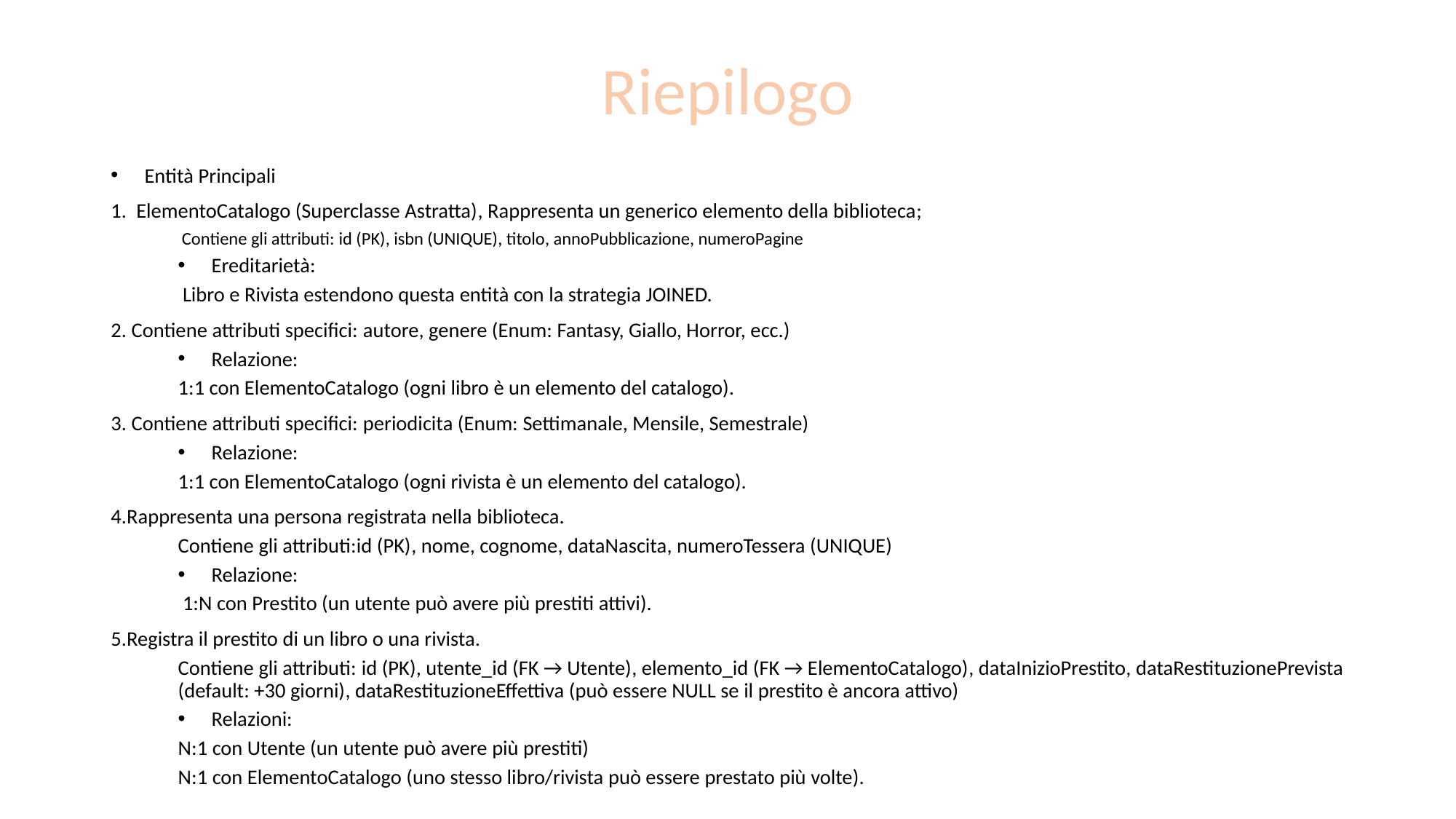

# Riepilogo
Entità Principali
1.  ElementoCatalogo (Superclasse Astratta), Rappresenta un generico elemento della biblioteca;
 Contiene gli attributi: id (PK), isbn (UNIQUE), titolo, annoPubblicazione, numeroPagine
Ereditarietà:
 Libro e Rivista estendono questa entità con la strategia JOINED.
2. Contiene attributi specifici: autore, genere (Enum: Fantasy, Giallo, Horror, ecc.)
Relazione:
1:1 con ElementoCatalogo (ogni libro è un elemento del catalogo).
3. Contiene attributi specifici: periodicita (Enum: Settimanale, Mensile, Semestrale)
Relazione:
1:1 con ElementoCatalogo (ogni rivista è un elemento del catalogo).
4.Rappresenta una persona registrata nella biblioteca.
Contiene gli attributi:id (PK), nome, cognome, dataNascita, numeroTessera (UNIQUE)
Relazione:
 1:N con Prestito (un utente può avere più prestiti attivi).
5.Registra il prestito di un libro o una rivista.
Contiene gli attributi: id (PK), utente_id (FK → Utente), elemento_id (FK → ElementoCatalogo), dataInizioPrestito, dataRestituzionePrevista (default: +30 giorni), dataRestituzioneEffettiva (può essere NULL se il prestito è ancora attivo)
Relazioni:
N:1 con Utente (un utente può avere più prestiti)
N:1 con ElementoCatalogo (uno stesso libro/rivista può essere prestato più volte).